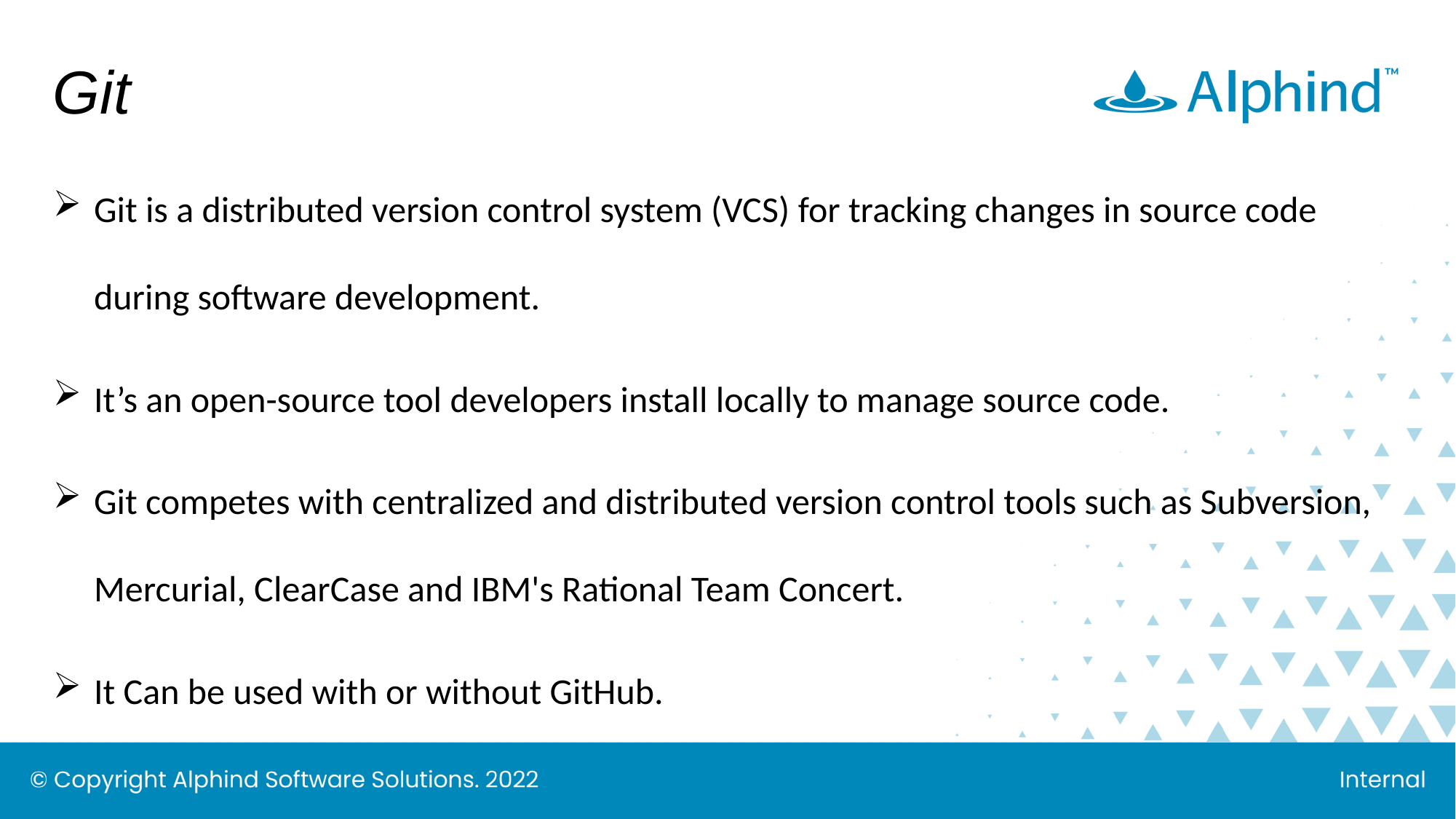

Git
Git is a distributed version control system (VCS) for tracking changes in source code during software development.
It’s an open-source tool developers install locally to manage source code.
Git competes with centralized and distributed version control tools such as Subversion, Mercurial, ClearCase and IBM's Rational Team Concert.
It Can be used with or without GitHub.